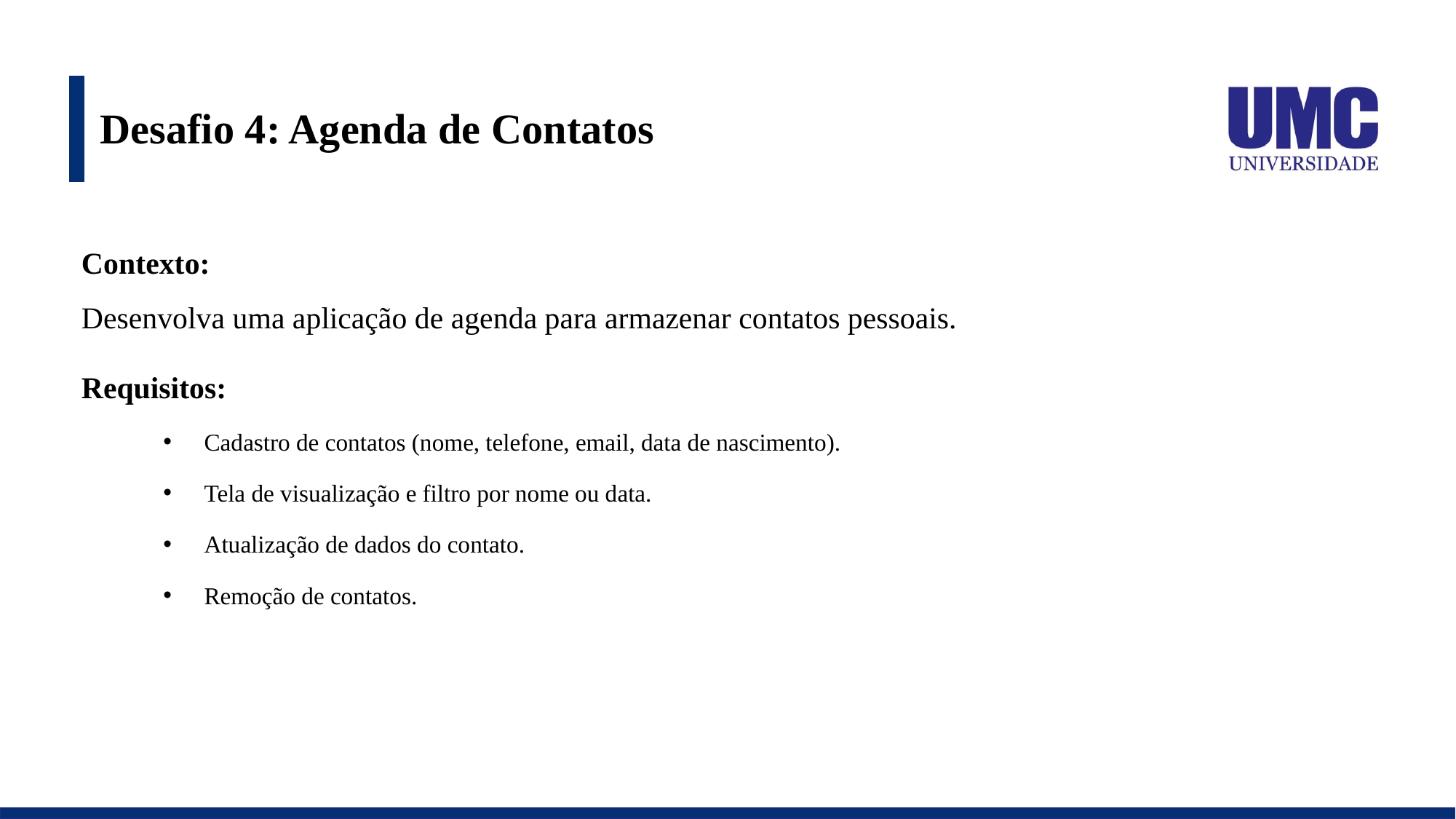

# Desafio 4: Agenda de Contatos
Contexto:
Desenvolva uma aplicação de agenda para armazenar contatos pessoais.
Requisitos:
Cadastro de contatos (nome, telefone, email, data de nascimento).
Tela de visualização e filtro por nome ou data.
Atualização de dados do contato.
Remoção de contatos.